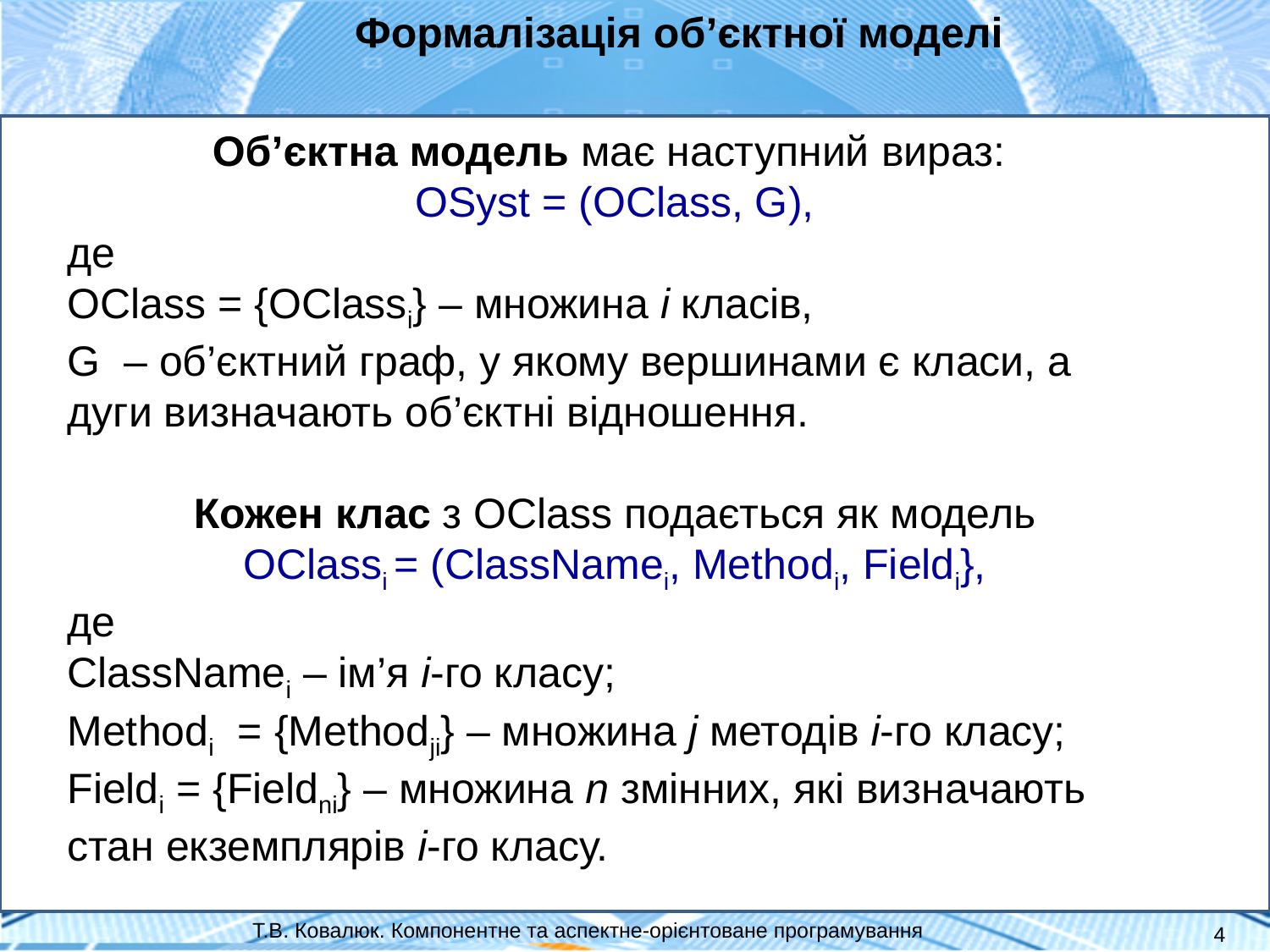

Формалізація об’єктної моделі
Об’єктна модель має наступний вираз:
OSyst = (OClass, G),
де
OClass = {OClassi} – множина і класів,
G  – об’єктний граф, у якому вершинами є класи, а дуги визначають об’єктні відношення.

Кожен клас з OClass подається як модель
OClassi = (ClassNamei, Methodi, Fieldi},
де
ClassNamei – ім’я і-го класу;
Methodi  = {Methodji} – множина j методів і-го класу;
Fieldi = {Fieldni} – множина n змінних, які визначають стан екземплярів i-го класу.